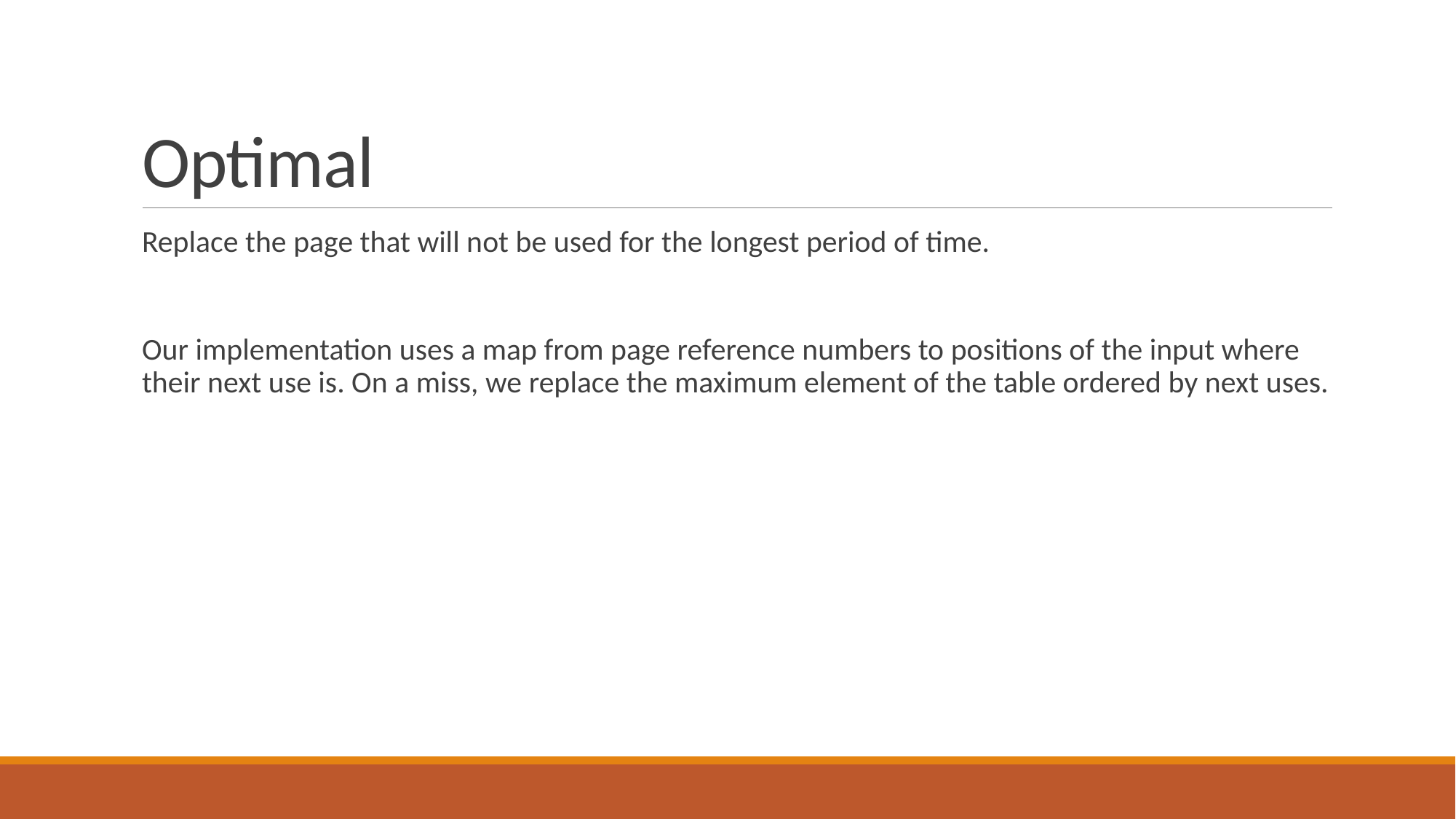

# Optimal
Replace the page that will not be used for the longest period of time.

Our implementation uses a map from page reference numbers to positions of the input where their next use is. On a miss, we replace the maximum element of the table ordered by next uses.